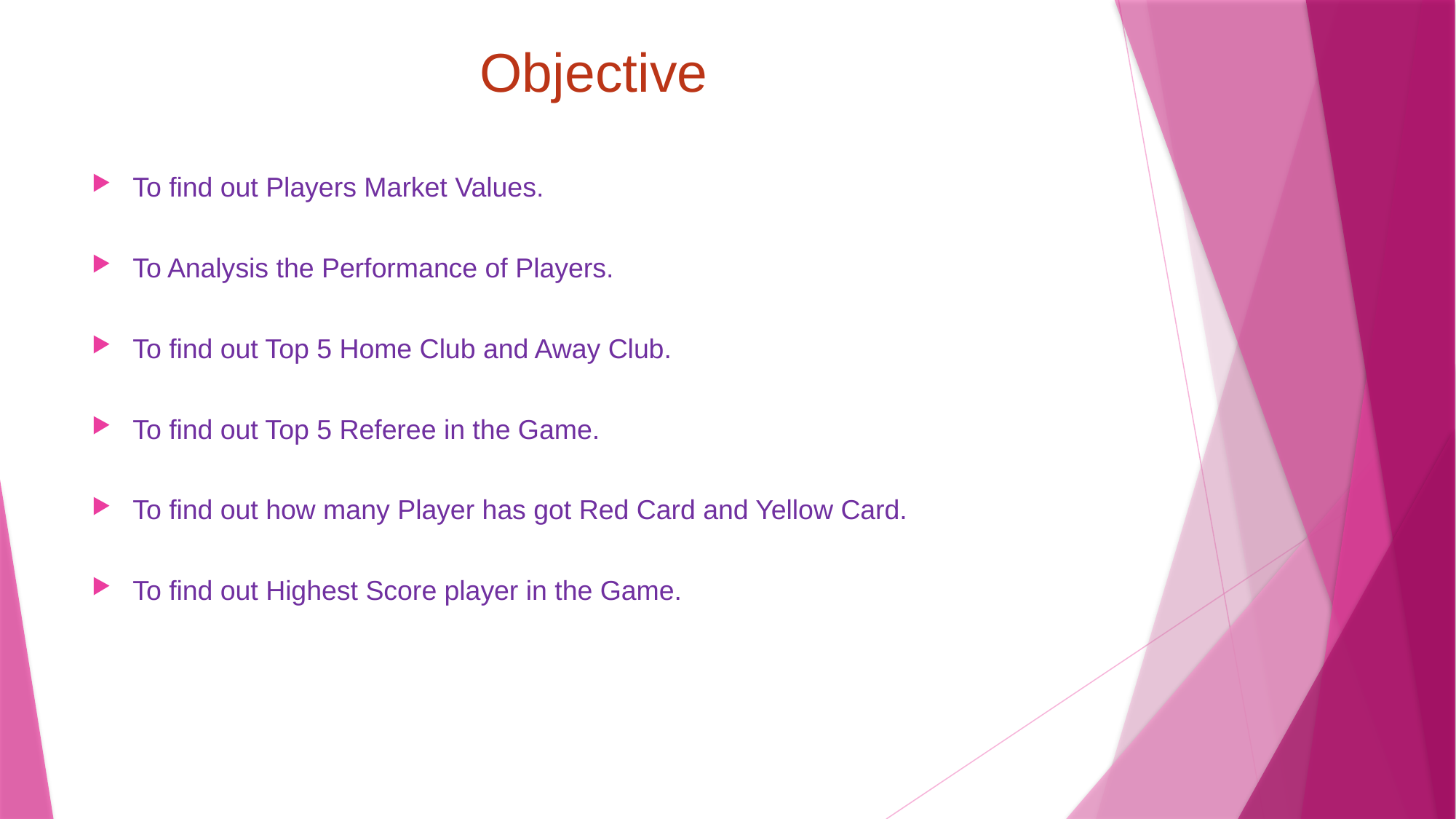

# Objective
To find out Players Market Values.
To Analysis the Performance of Players.
To find out Top 5 Home Club and Away Club.
To find out Top 5 Referee in the Game.
To find out how many Player has got Red Card and Yellow Card.
To find out Highest Score player in the Game.